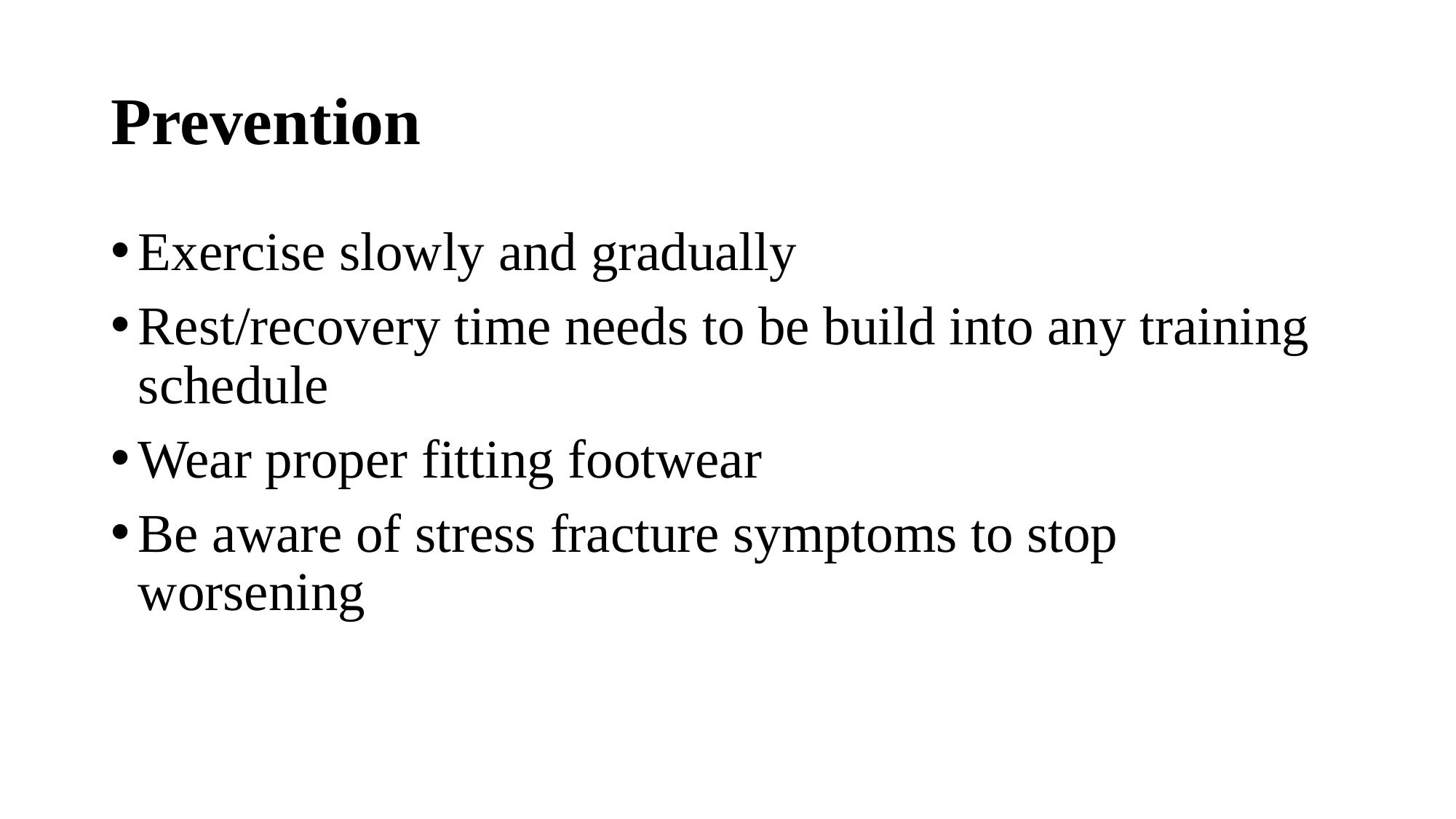

# Prevention
Exercise slowly and gradually
Rest/recovery time needs to be build into any training schedule
Wear proper fitting footwear
Be aware of stress fracture symptoms to stop worsening